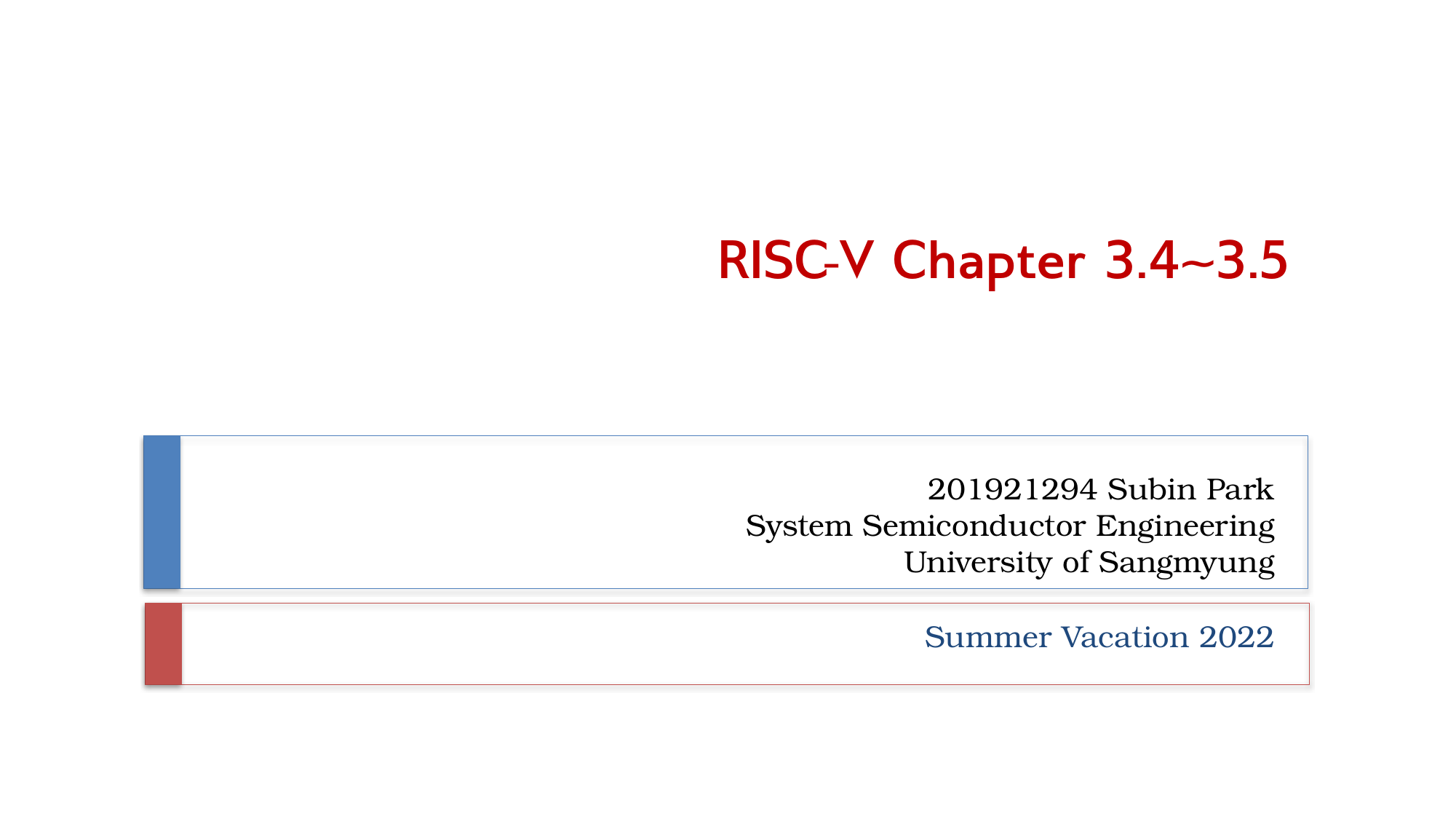

RISC-V Chapter 3.4~3.5
# 201921294 Subin Park System Semiconductor Engineering University of Sangmyung
Summer Vacation 2022